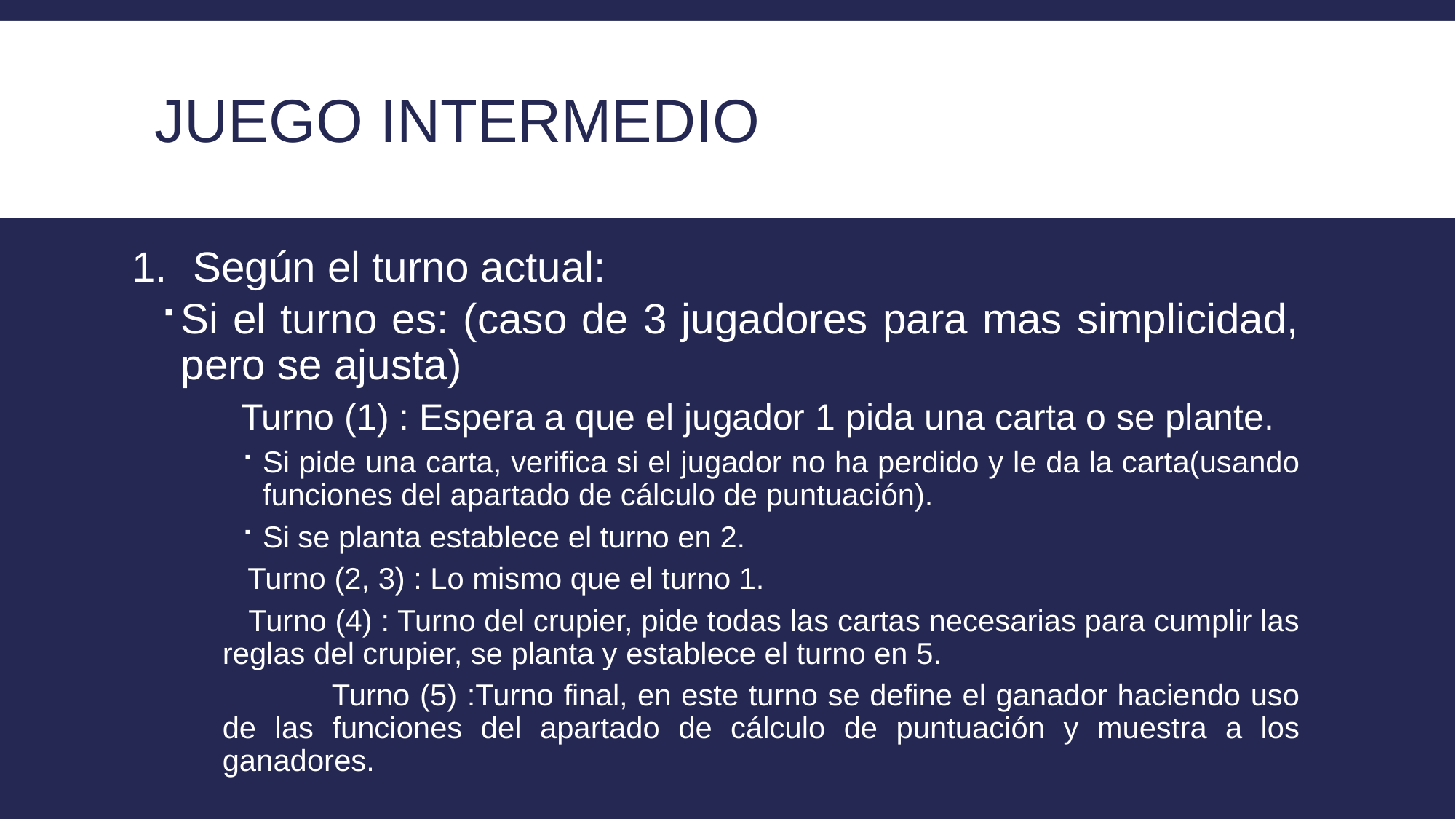

# Juego intermedio
Según el turno actual:
Si el turno es: (caso de 3 jugadores para mas simplicidad, pero se ajusta)
Turno (1) : Espera a que el jugador 1 pida una carta o se plante.
Si pide una carta, verifica si el jugador no ha perdido y le da la carta(usando funciones del apartado de cálculo de puntuación).
Si se planta establece el turno en 2.
   Turno (2, 3) : Lo mismo que el turno 1.
   Turno (4) : Turno del crupier, pide todas las cartas necesarias para cumplir las reglas del crupier, se planta y establece el turno en 5.
	Turno (5) :Turno final, en este turno se define el ganador haciendo uso de las funciones del apartado de cálculo de puntuación y muestra a los ganadores.